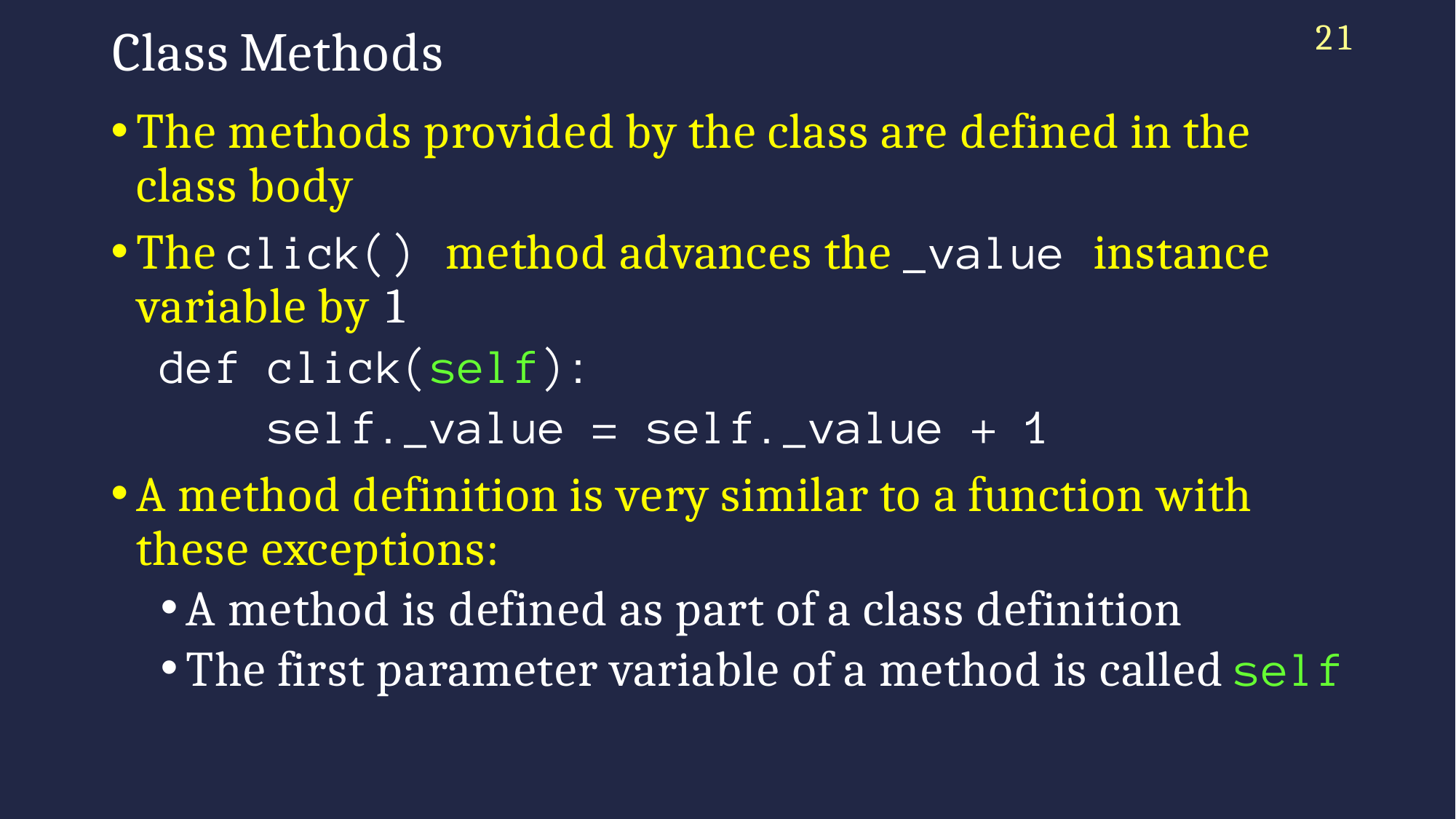

21
# Class Methods
The methods provided by the class are defined in the class body
The click() method advances the _value instance variable by 1
def click(self):
    self._value = self._value + 1
A method definition is very similar to a function with these exceptions:
A method is defined as part of a class definition
The first parameter variable of a method is called self